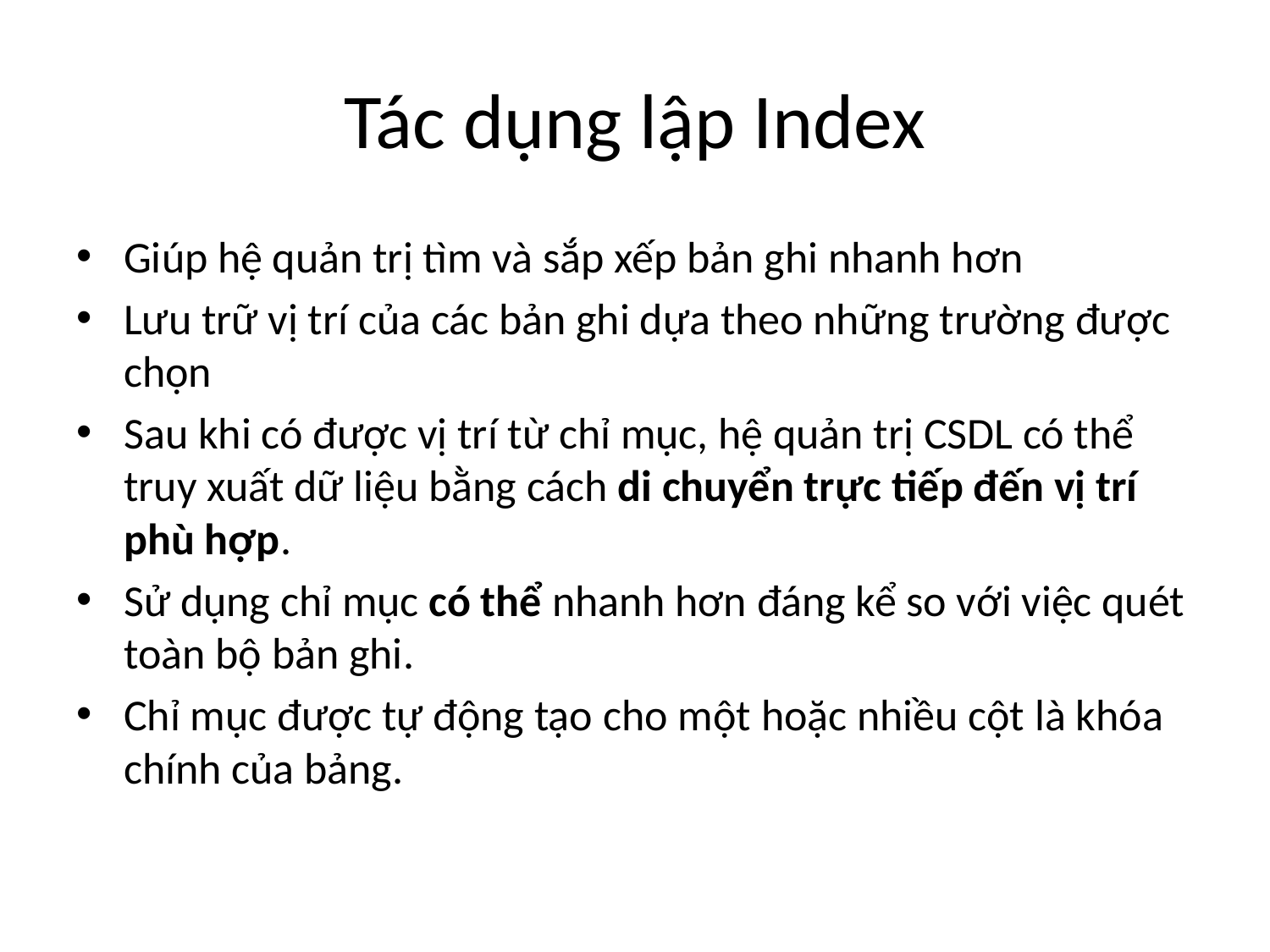

# Tác dụng lập Index
Giúp hệ quản trị tìm và sắp xếp bản ghi nhanh hơn
Lưu trữ vị trí của các bản ghi dựa theo những trường được chọn
Sau khi có được vị trí từ chỉ mục, hệ quản trị CSDL có thể truy xuất dữ liệu bằng cách di chuyển trực tiếp đến vị trí phù hợp.
Sử dụng chỉ mục có thể nhanh hơn đáng kể so với việc quét toàn bộ bản ghi.
Chỉ mục được tự động tạo cho một hoặc nhiều cột là khóa chính của bảng.